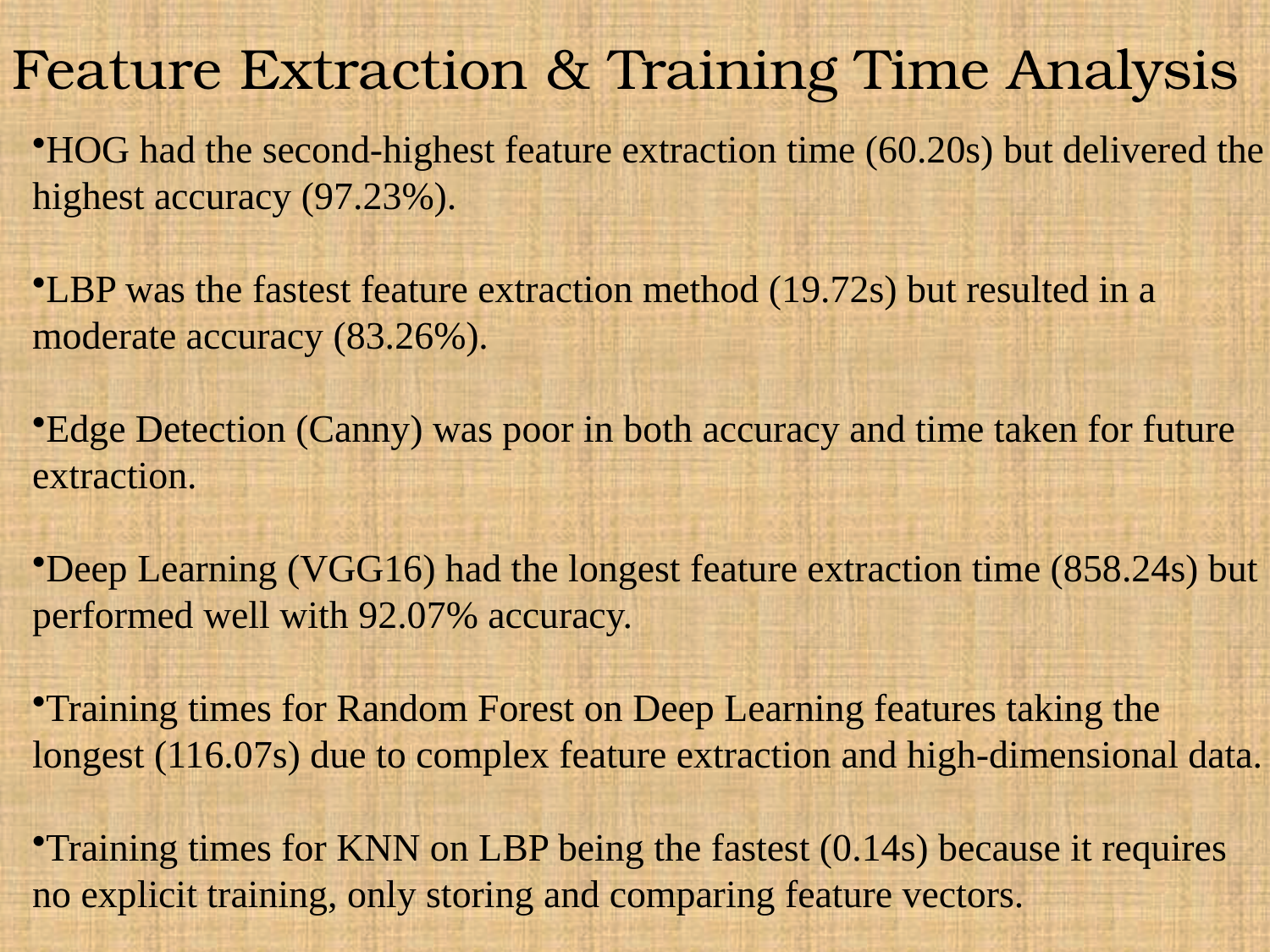

Feature Extraction & Training Time Analysis
HOG had the second-highest feature extraction time (60.20s) but delivered the highest accuracy (97.23%).

LBP was the fastest feature extraction method (19.72s) but resulted in a moderate accuracy (83.26%).

Edge Detection (Canny) was poor in both accuracy and time taken for future extraction.

Deep Learning (VGG16) had the longest feature extraction time (858.24s) but performed well with 92.07% accuracy.

Training times for Random Forest on Deep Learning features taking the longest (116.07s) due to complex feature extraction and high-dimensional data.

Training times for KNN on LBP being the fastest (0.14s) because it requires
no explicit training, only storing and comparing feature vectors.